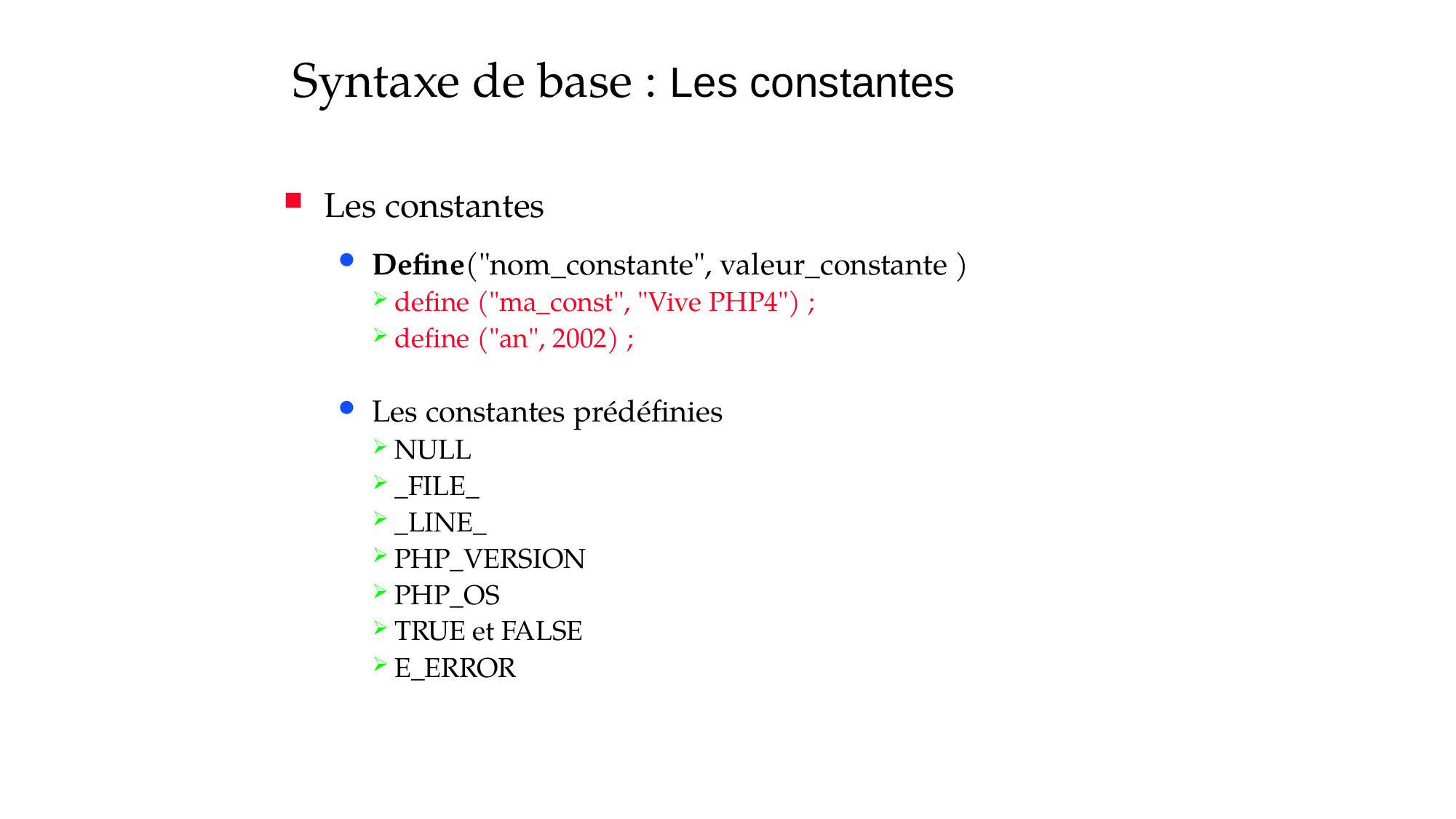

# Syntaxe de base : Les constantes
Les constantes

Define("nom_constante", valeur_constante )
define ("ma_const", "Vive PHP4") ;
define ("an", 2002) ;

Les constantes prédéfinies
NULL
_FILE_
_LINE_
PHP_VERSION
PHP_OS
TRUE et FALSE
E_ERROR